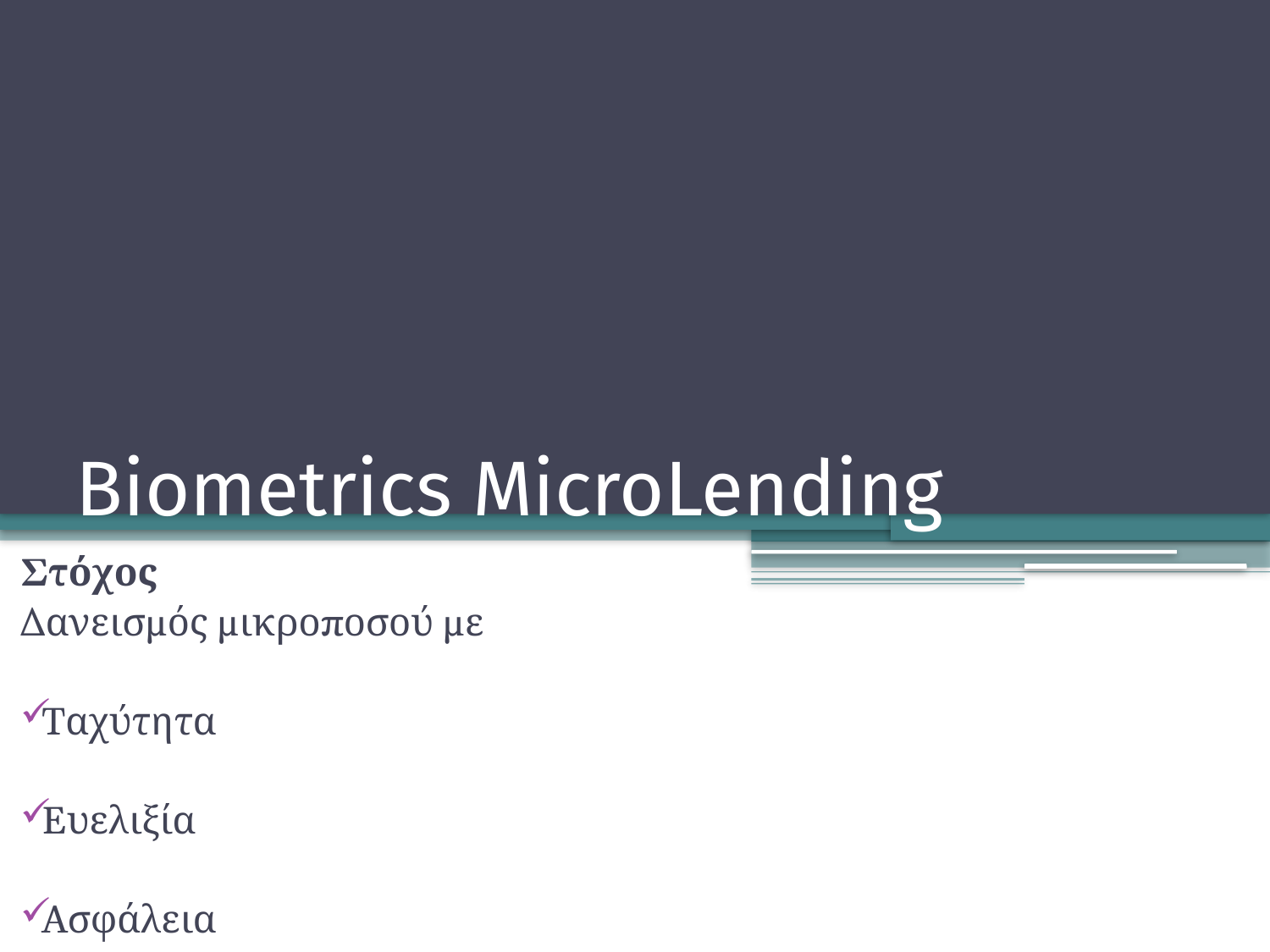

# Biometrics MicroLending
Στόχος
Δανεισμός μικροποσού με

Ταχύτητα

Ευελιξία

Ασφάλεια